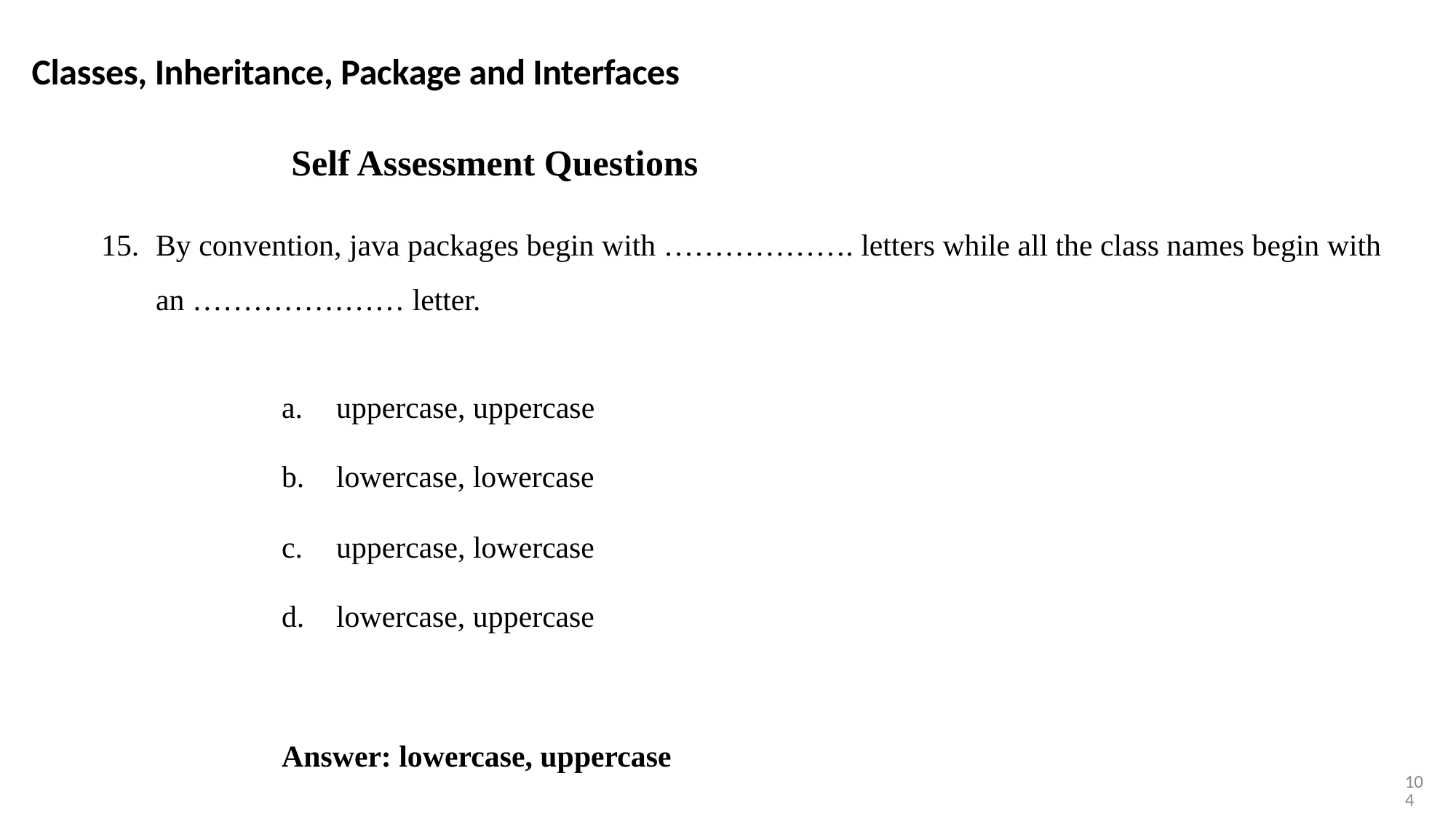

Classes, Inheritance, Package and Interfaces
Self Assessment Questions
By convention, java packages begin with ………………. letters while all the class names begin with an ………………… letter.
uppercase, uppercase
lowercase, lowercase
uppercase, lowercase
lowercase, uppercase

Answer: lowercase, uppercase
104